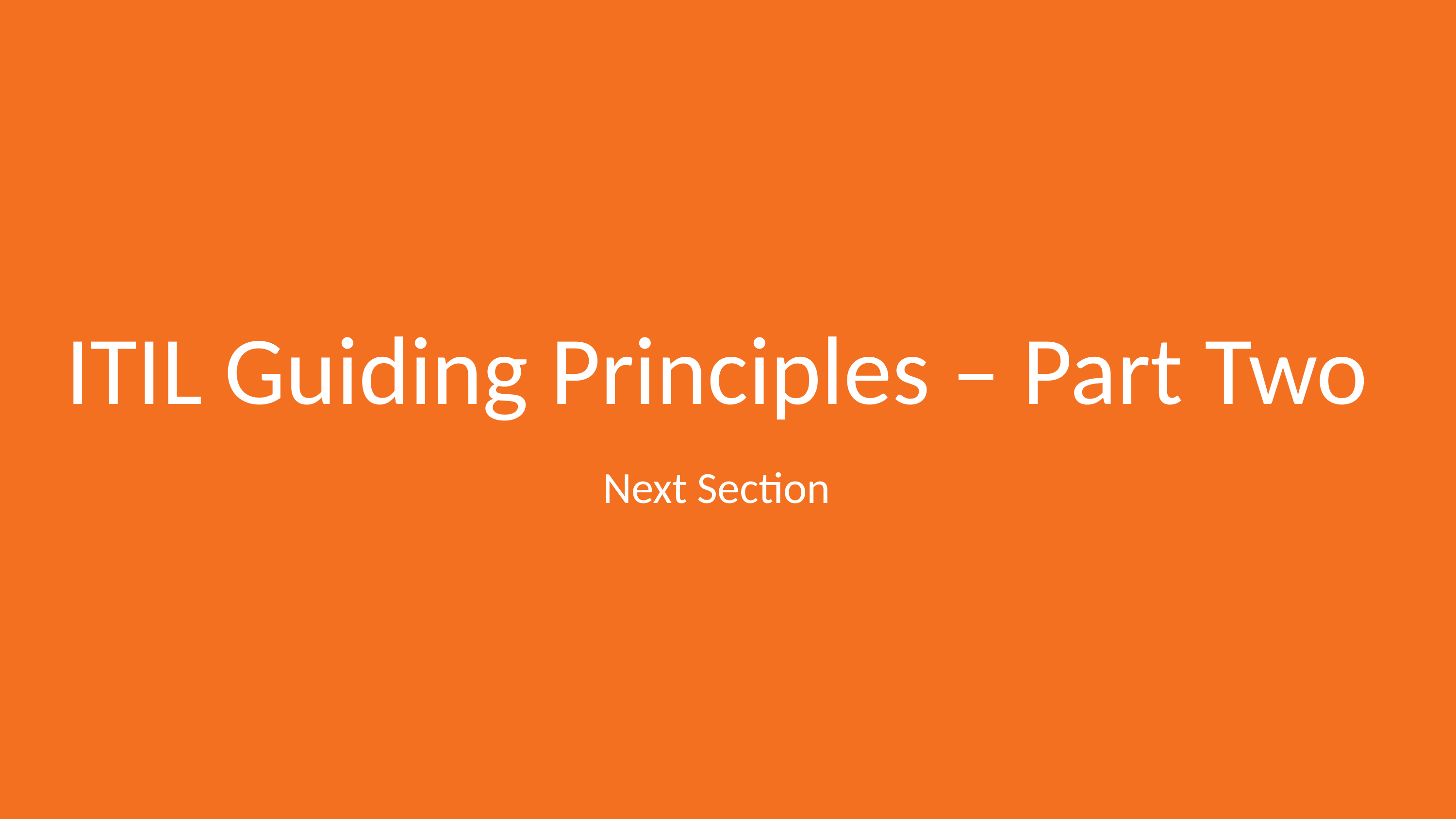

# ITIL Guiding Principles – Part Two
Next Section